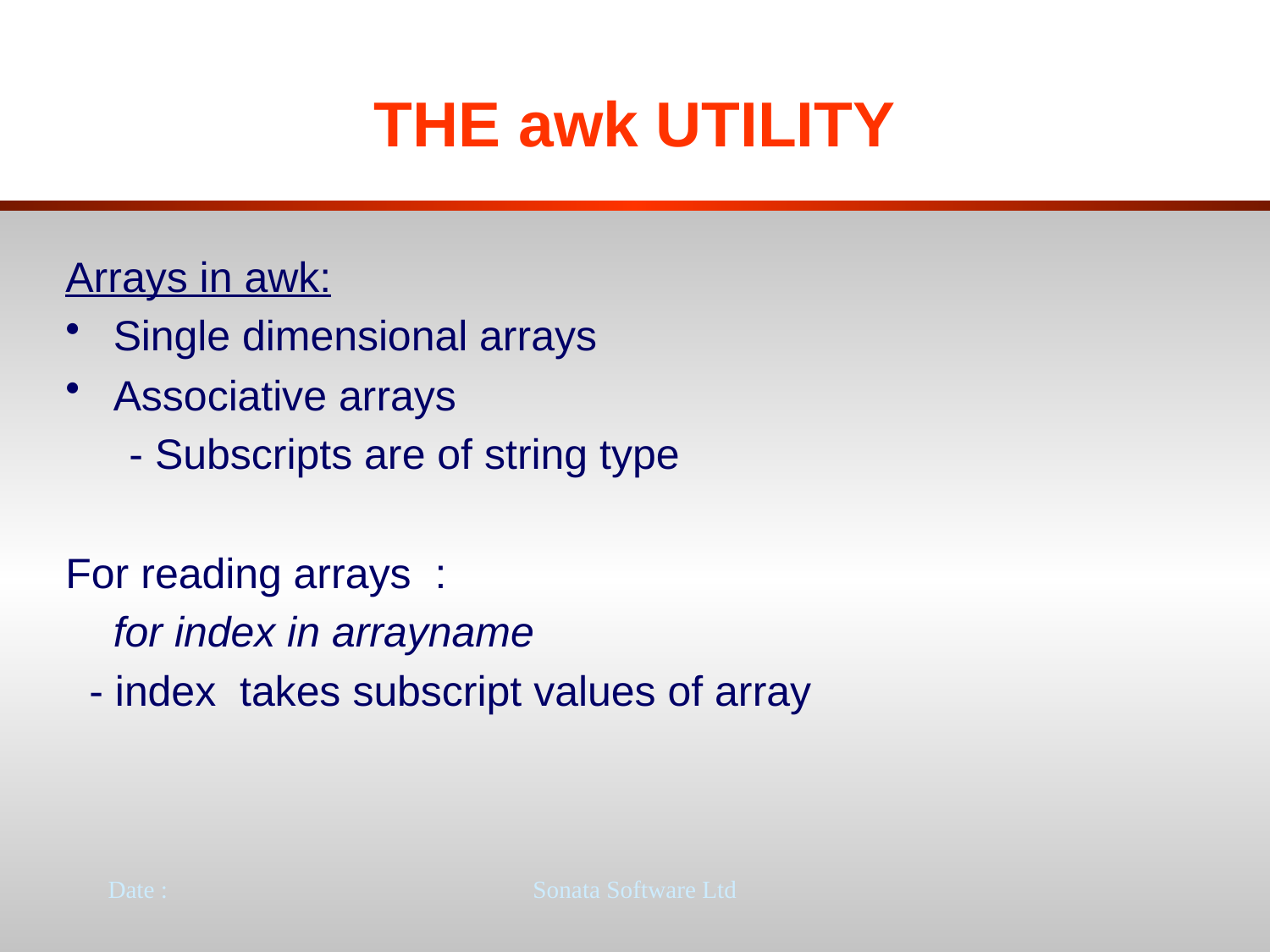

# THE awk UTILITY
Arrays in awk:
Single dimensional arrays
Associative arrays
- Subscripts are of string type

For reading arrays  :
	for index in arrayname
  - index  takes subscript values of array

Date :
Sonata Software Ltd